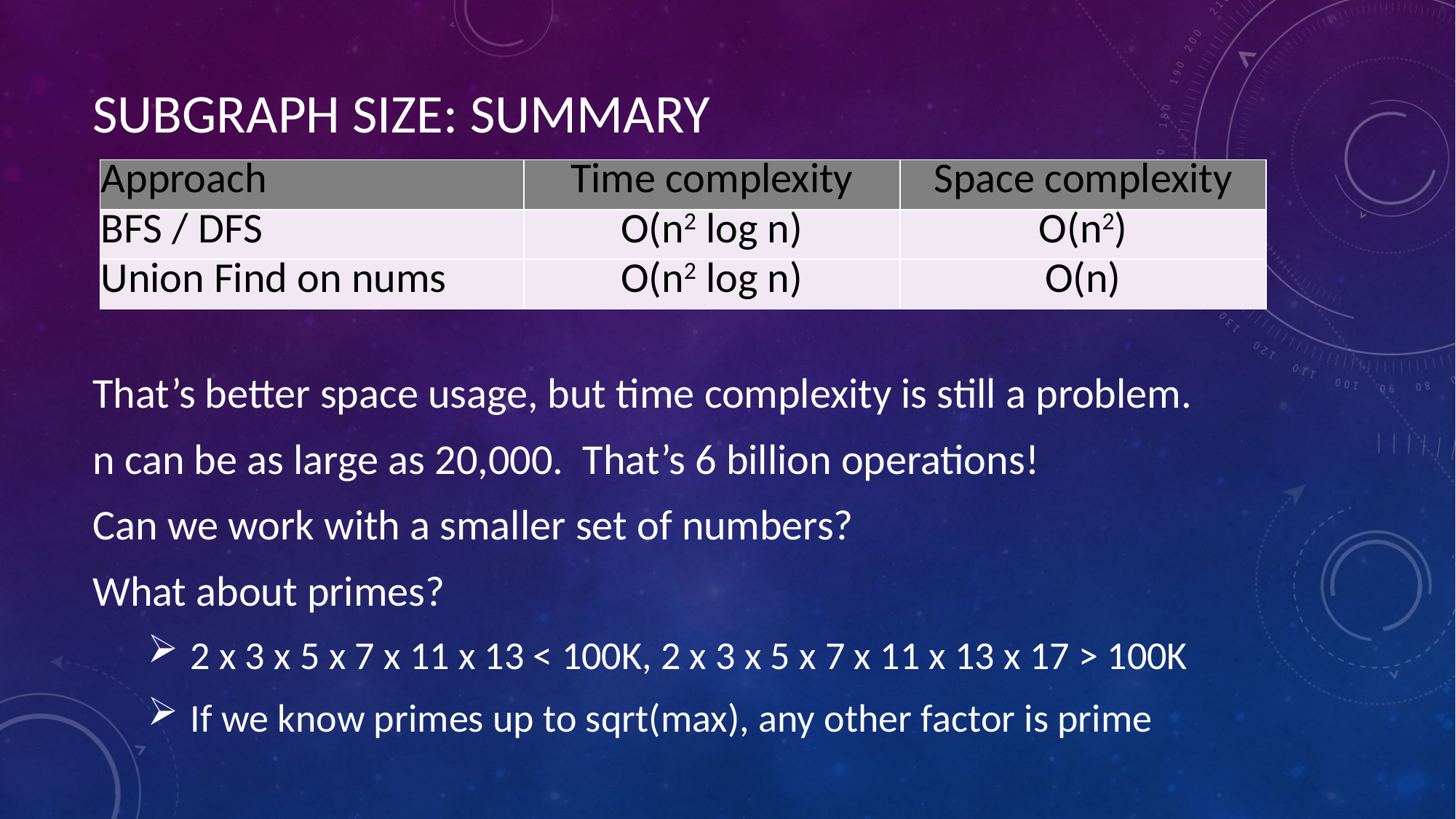

# Subgraph size: summary
| Approach | Time complexity | Space complexity |
| --- | --- | --- |
| BFS / DFS | O(n2 log n) | O(n2) |
| Union Find on nums | O(n2 log n) | O(n) |
That’s better space usage, but time complexity is still a problem.
n can be as large as 20,000.  That’s 6 billion operations!
Can we work with a smaller set of numbers?
What about primes?
 2 x 3 x 5 x 7 x 11 x 13 < 100K, 2 x 3 x 5 x 7 x 11 x 13 x 17 > 100K
 If we know primes up to sqrt(max), any other factor is prime